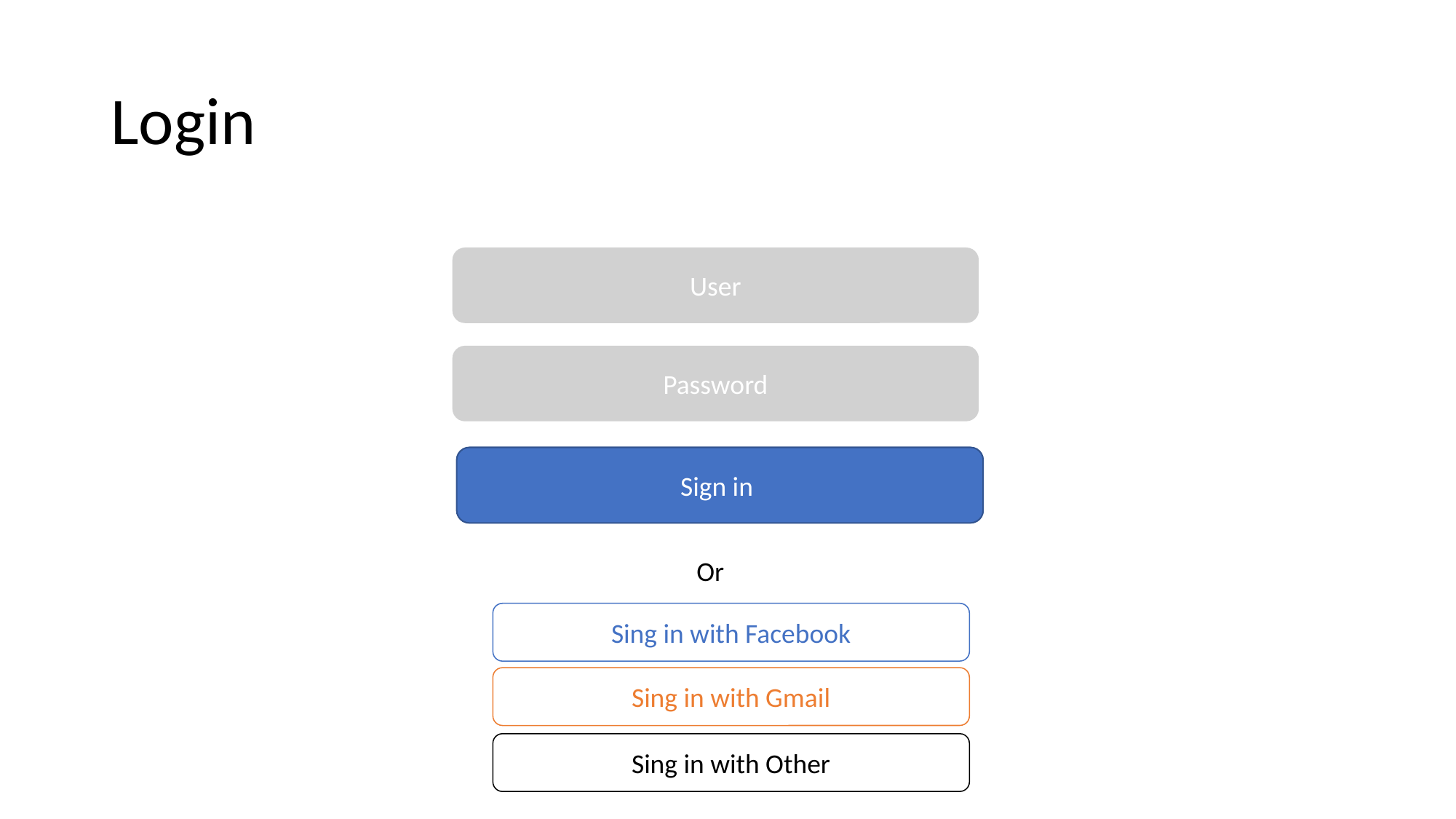

# Login
User
Password
Sign in
Or
Sing in with Facebook
Sing in with Gmail
Sing in with Other